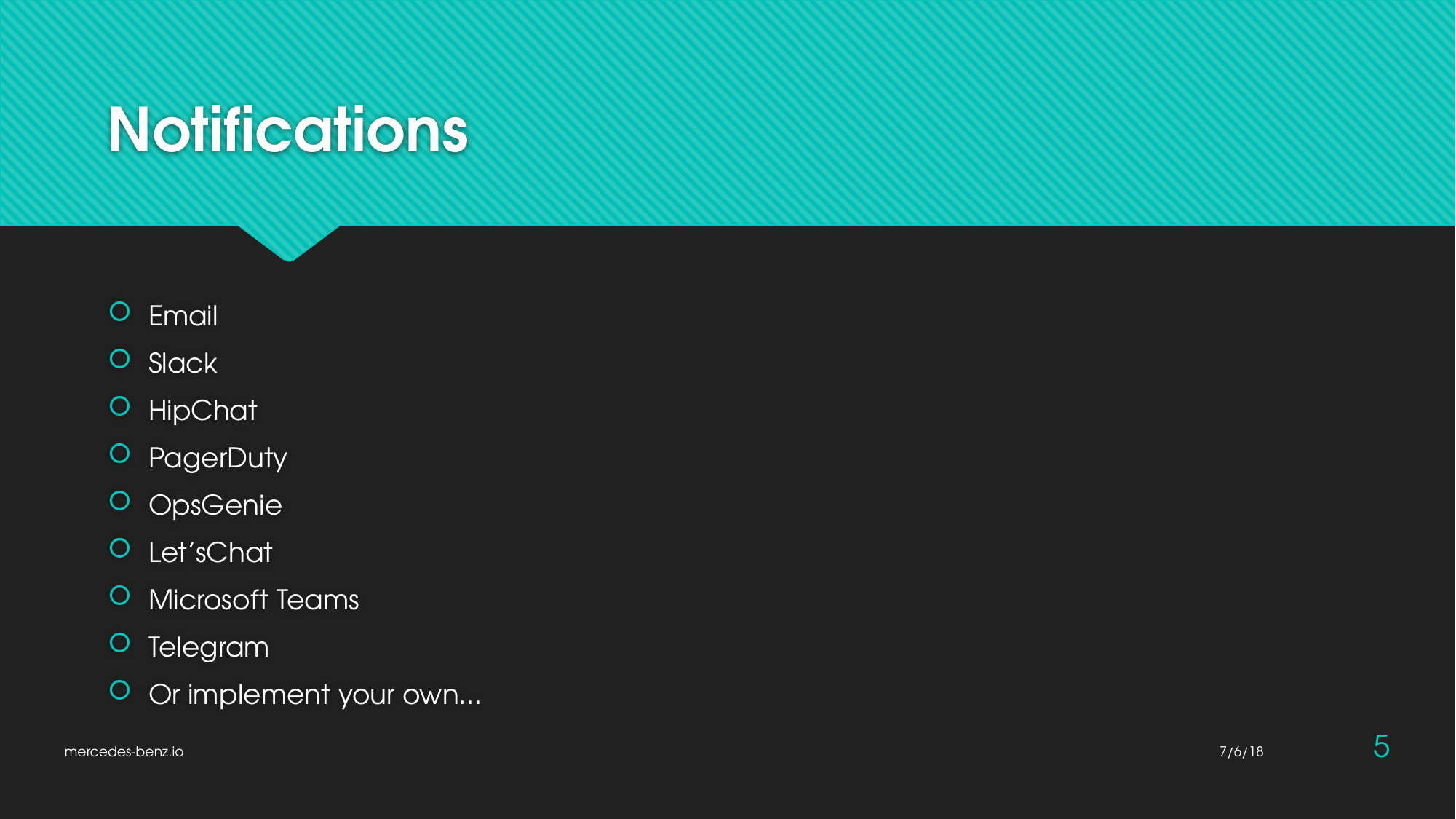

# Notifications
Email
Slack
HipChat
PagerDuty
OpsGenie
Let’sChat
Microsoft Teams
Telegram
Or implement your own…
5
mercedes-benz.io
7/6/18